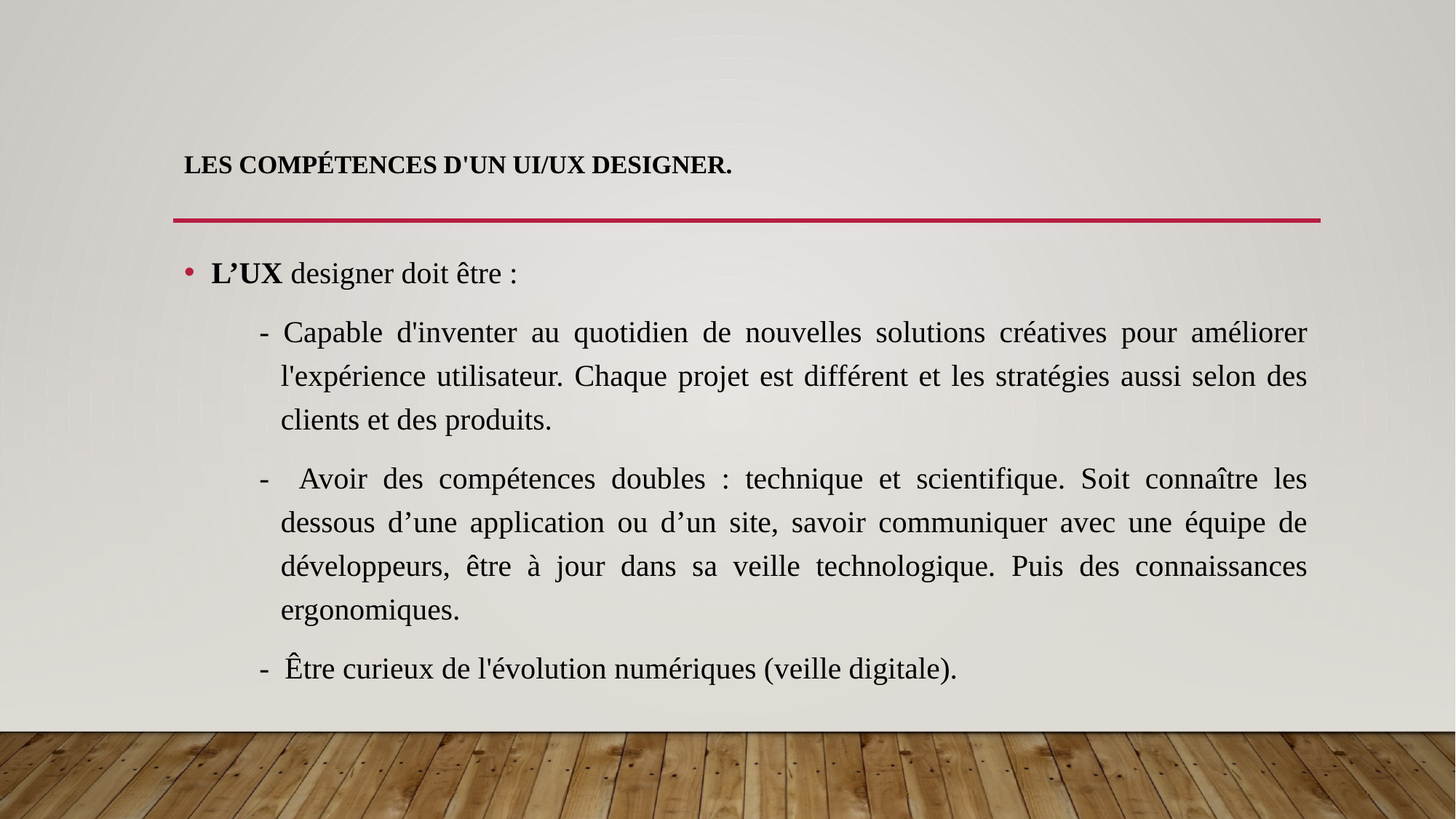

# Les compétences d'un UI/UX designer.
L’UX designer doit être :
- Capable d'inventer au quotidien de nouvelles solutions créatives pour améliorer l'expérience utilisateur. Chaque projet est différent et les stratégies aussi selon des clients et des produits.
-  Avoir des compétences doubles : technique et scientifique. Soit connaître les dessous d’une application ou d’un site, savoir communiquer avec une équipe de développeurs, être à jour dans sa veille technologique. Puis des connaissances ergonomiques.
-  Être curieux de l'évolution numériques (veille digitale).